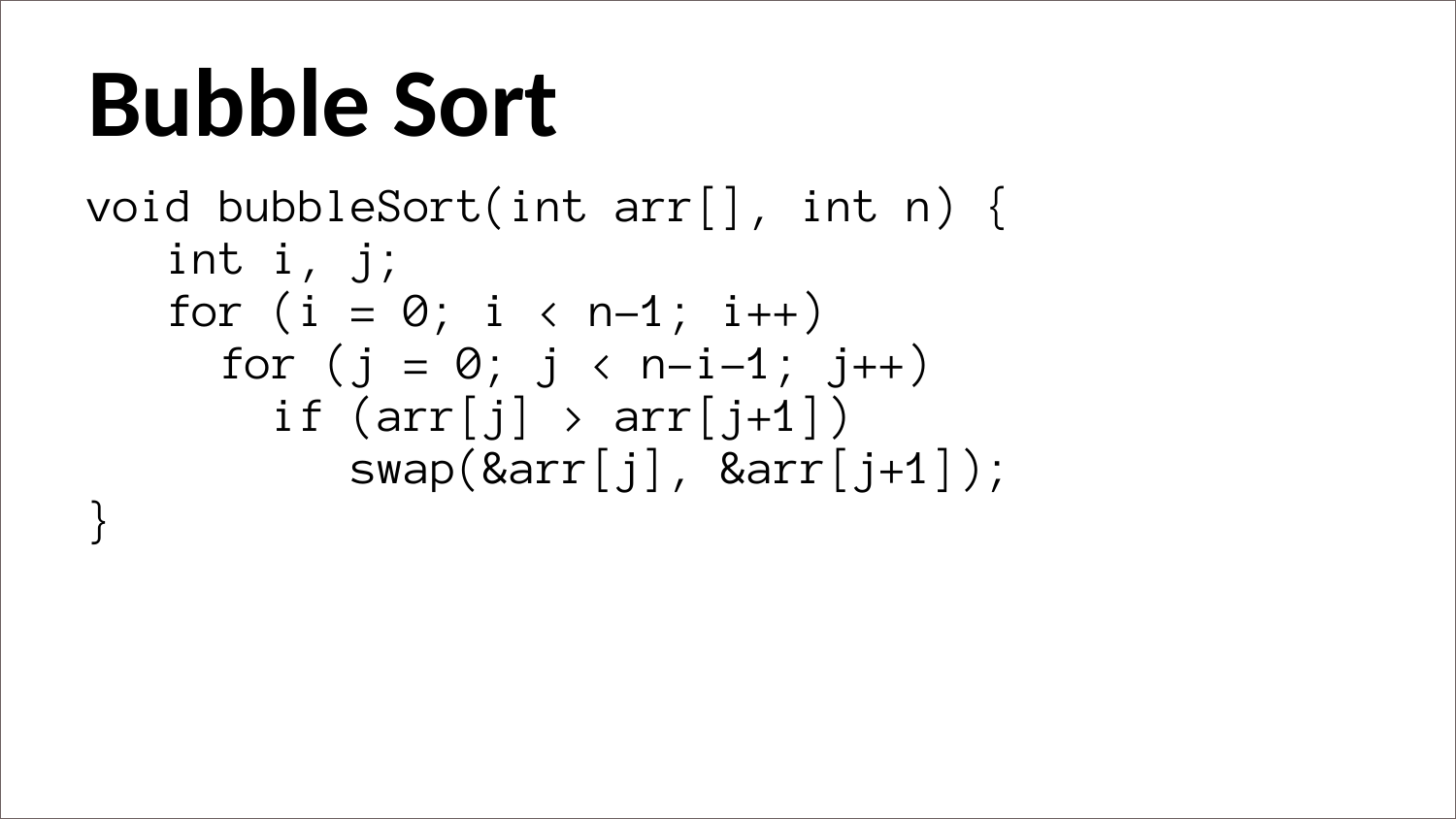

Bubble Sort
void bubbleSort(int arr[], int n) {
   int i, j;
   for (i = 0; i < n-1; i++)
     for (j = 0; j < n-i-1; j++)
       if (arr[j] > arr[j+1])
          swap(&arr[j], &arr[j+1]);
}